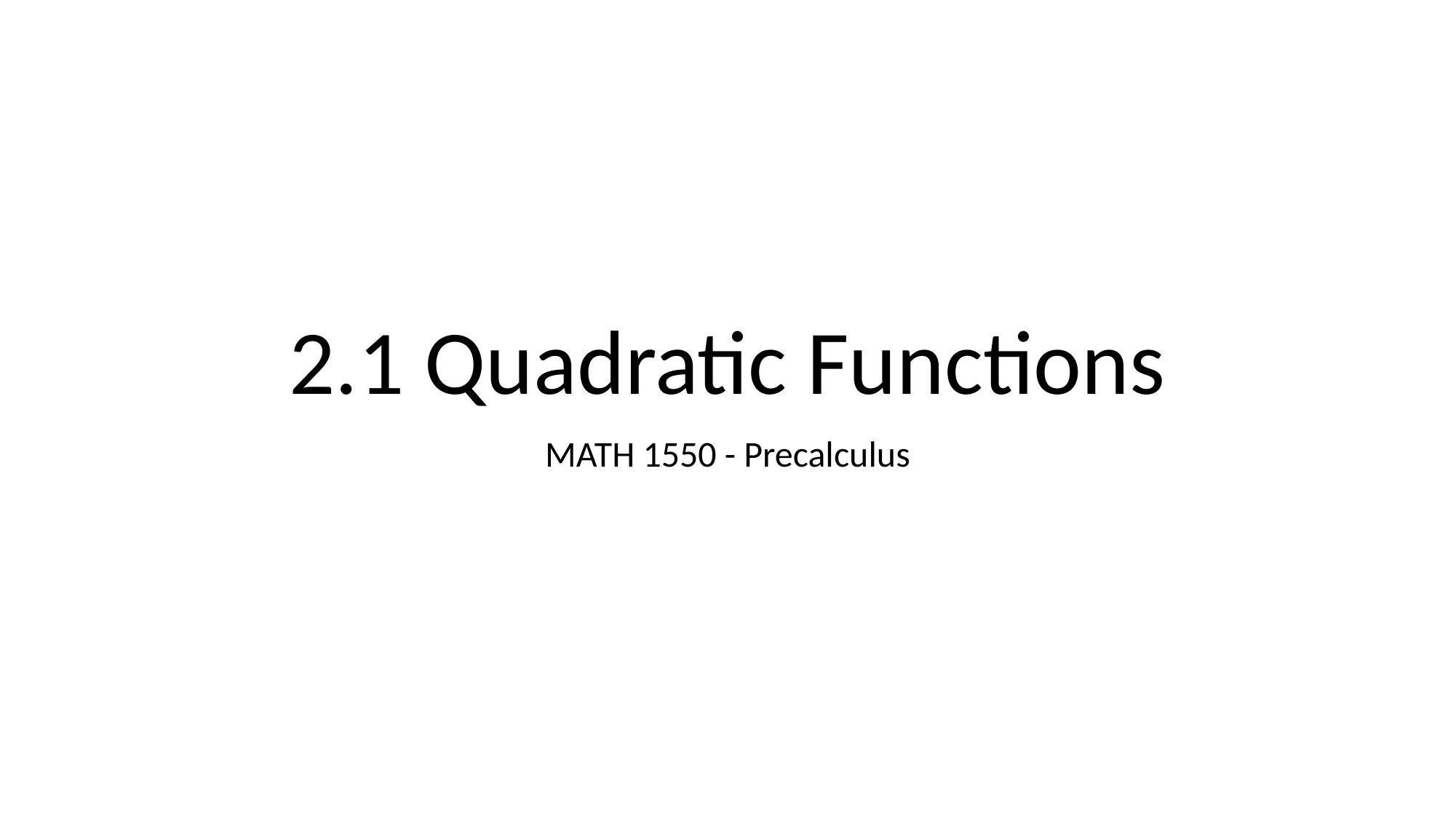

# 2.1 Quadratic Functions
MATH 1550 - Precalculus